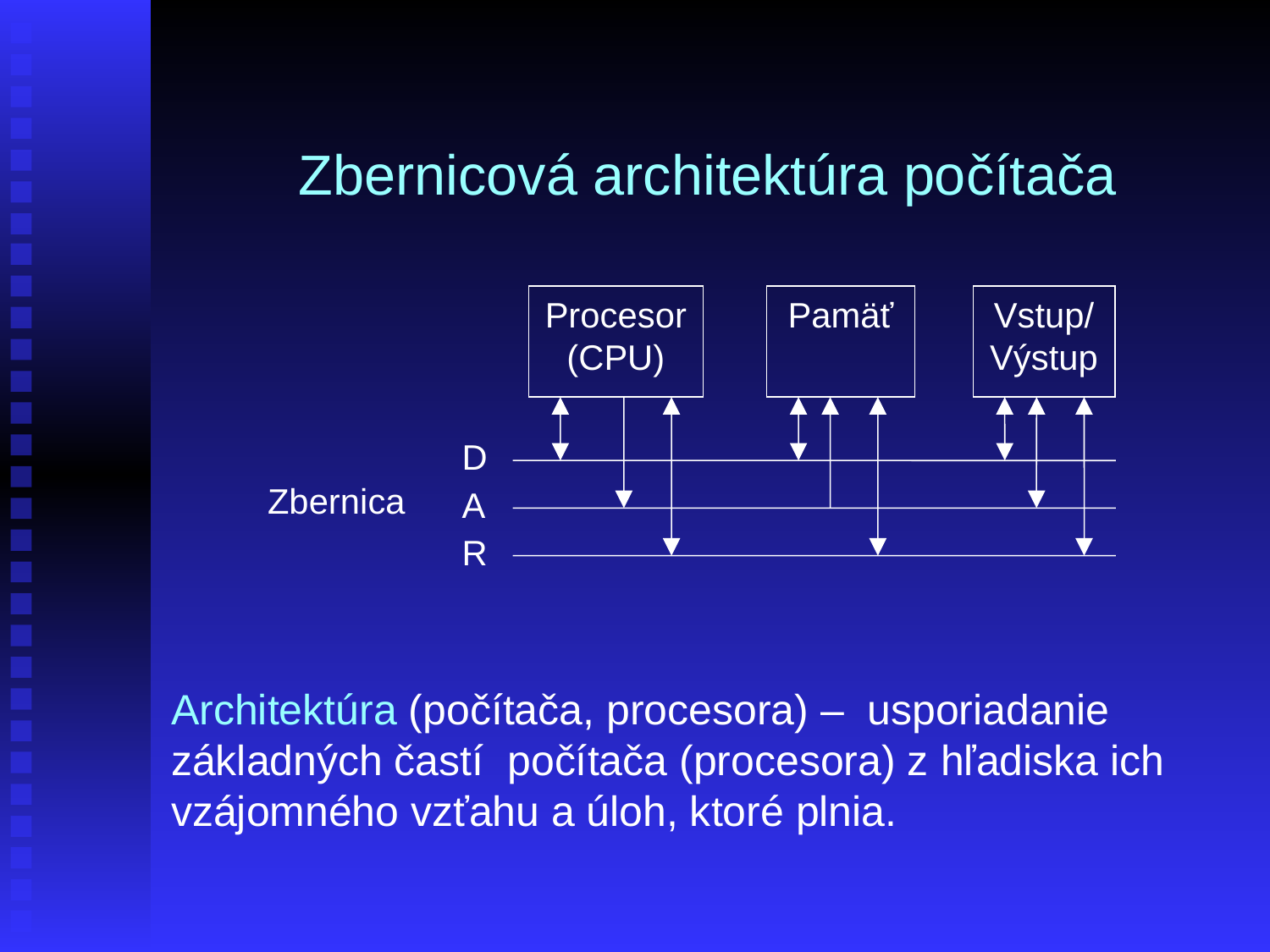

# Zbernicová architektúra počítača
Procesor (CPU)
Pamäť
Vstup/Výstup

D

Zbernica
A

R

Architektúra (počítača, procesora) –  usporiadanie základných častí  počítača (procesora) z hľadiska ich vzájomného vzťahu a úloh, ktoré plnia.